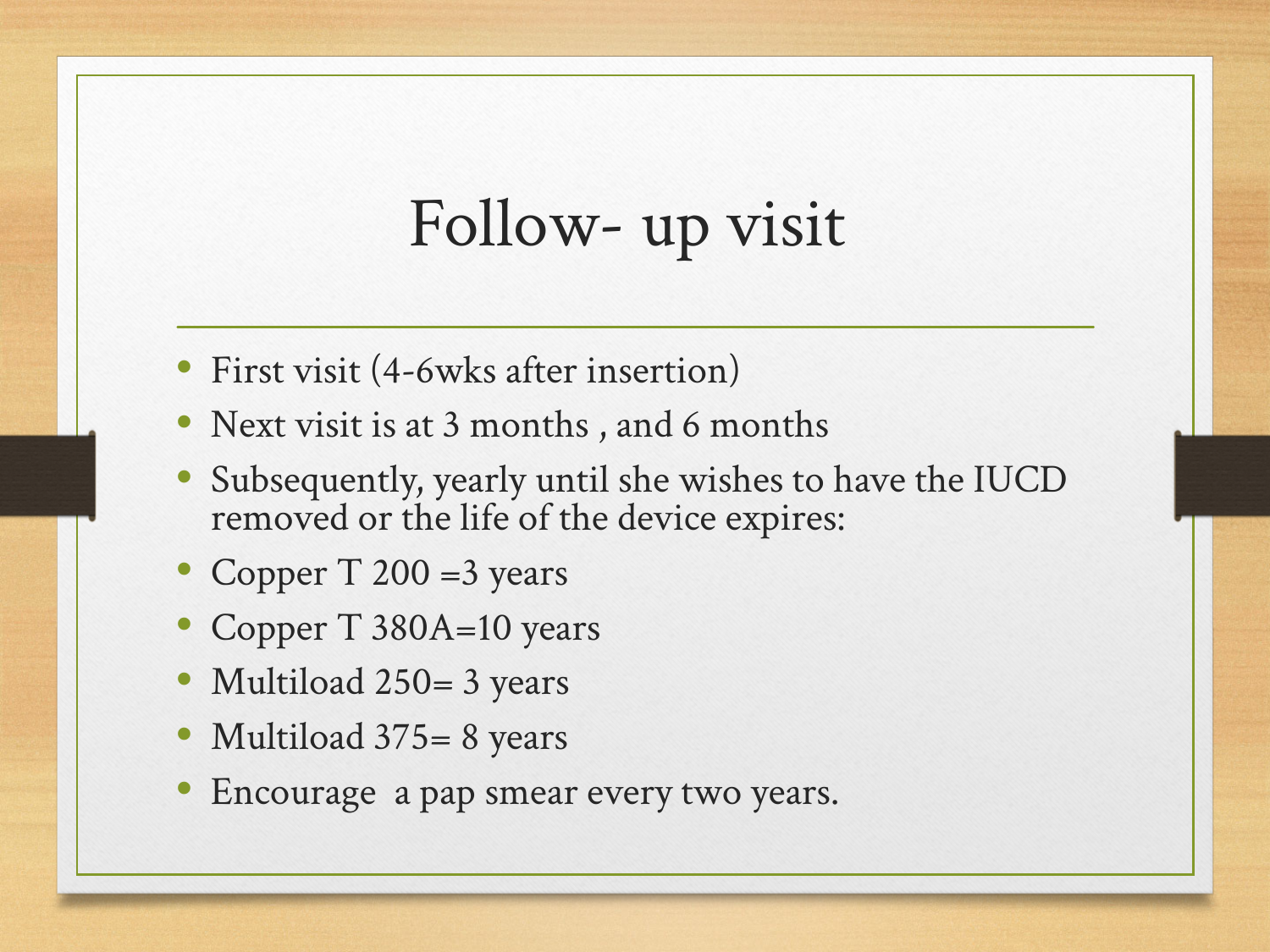

# Follow- up visit
First visit (4-6wks after insertion)
Next visit is at 3 months , and 6 months
Subsequently, yearly until she wishes to have the IUCD removed or the life of the device expires:
Copper T 200 =3 years
Copper T 380A=10 years
Multiload 250= 3 years
Multiload 375= 8 years
Encourage  a pap smear every two years.